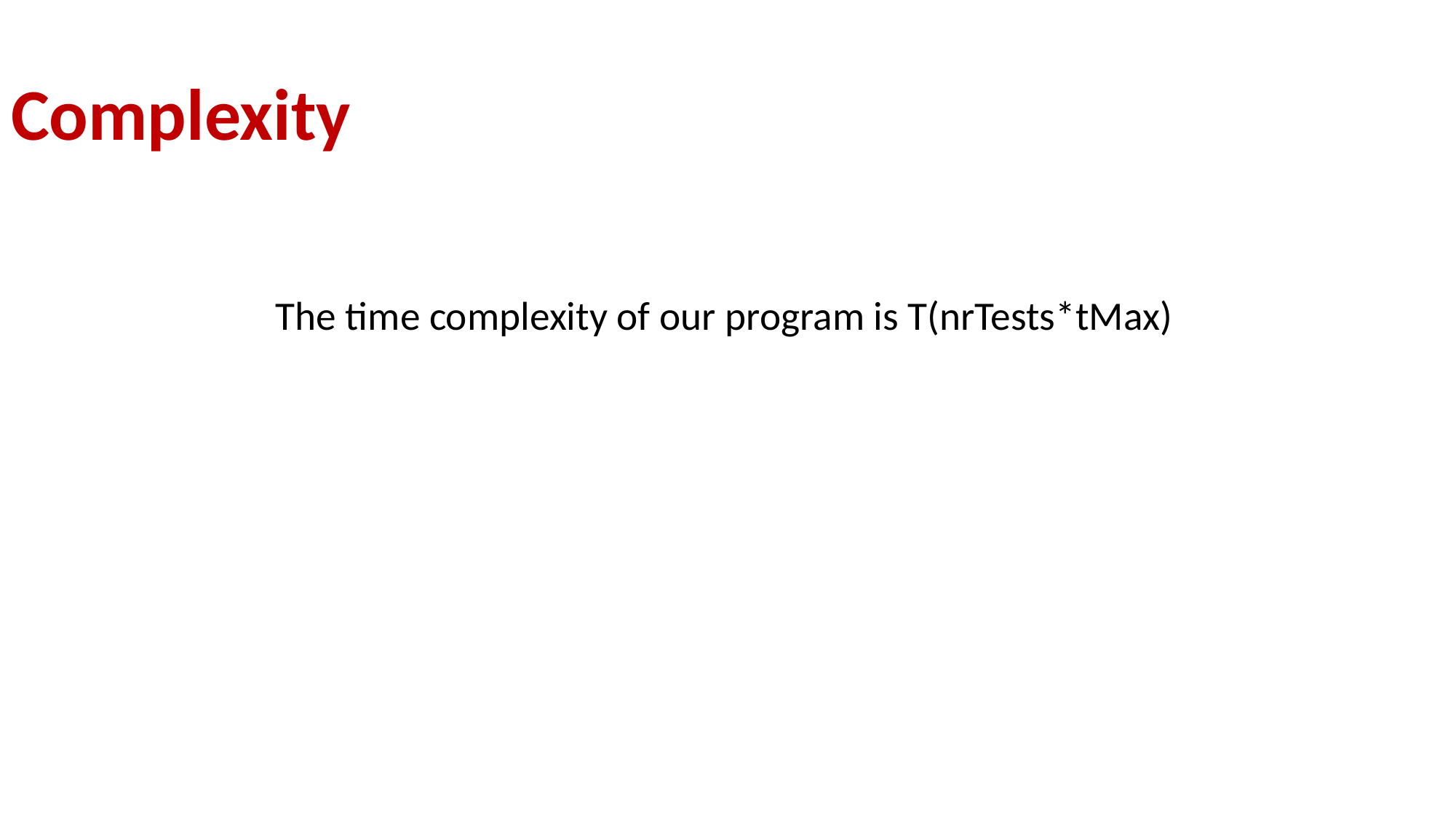

Complexity
The time complexity of our program is T(nrTests*tMax)